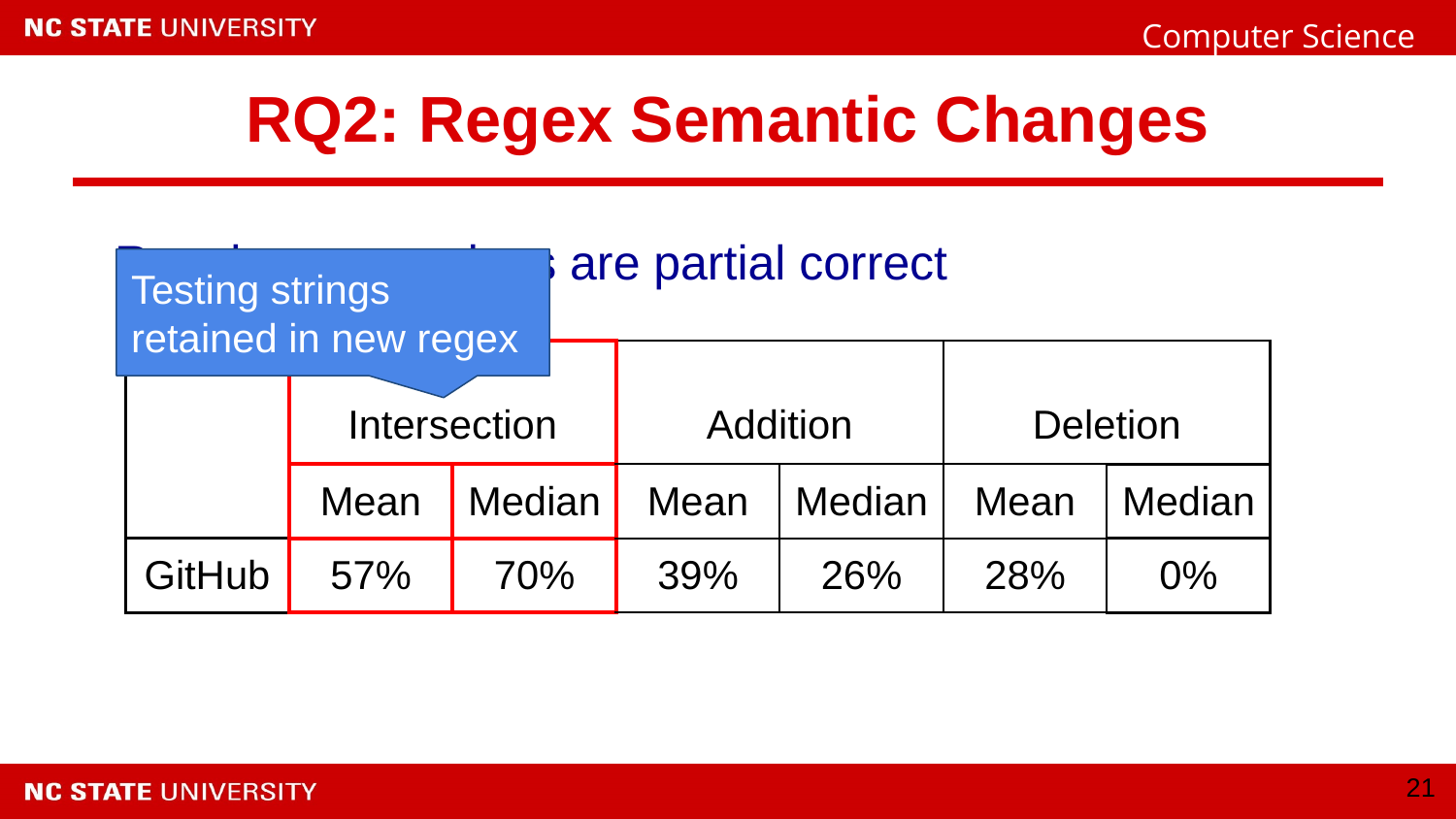

# RQ2: Regex Semantic Changes
Regular expressions are partial correct
Testing strings retained in new regex
|  | Intersection |  | Addition |  | Deletion |  |
| --- | --- | --- | --- | --- | --- | --- |
|  | Mean | Median | Mean | Median | Mean | Median |
| GitHub | 57% | 70% | 39% | 26% | 28% | 0% |
21